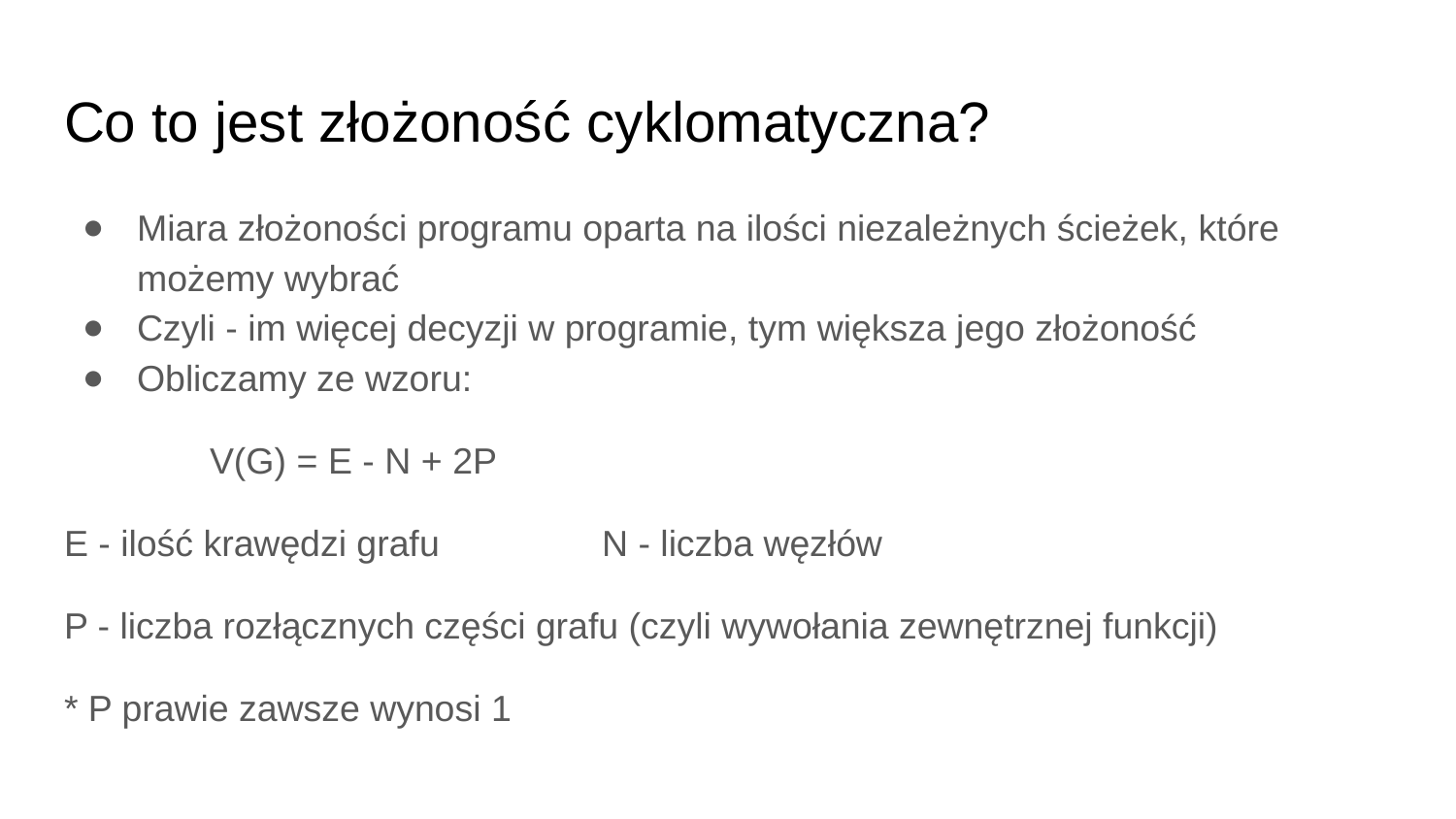

# Co to jest złożoność cyklomatyczna?
Miara złożoności programu oparta na ilości niezależnych ścieżek, które możemy wybrać
Czyli - im więcej decyzji w programie, tym większa jego złożoność
Obliczamy ze wzoru:
	V(G) = E - N + 2P
E - ilość krawędzi grafu                N - liczba węzłów
P - liczba rozłącznych części grafu (czyli wywołania zewnętrznej funkcji)
* P prawie zawsze wynosi 1